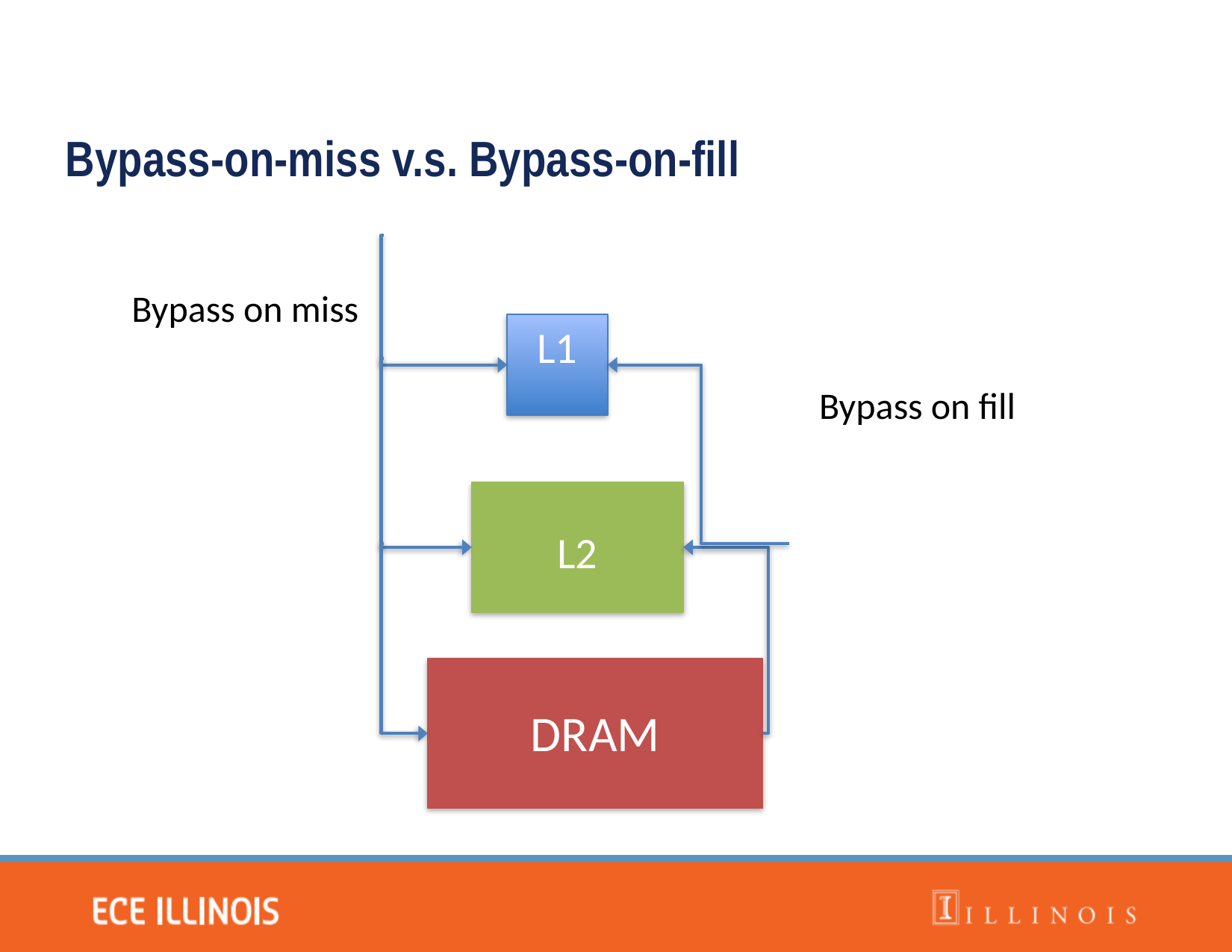

Bypass-on-miss v.s. Bypass-on-fill
Bypass on miss
L1
Bypass on fill

L2

DRAM